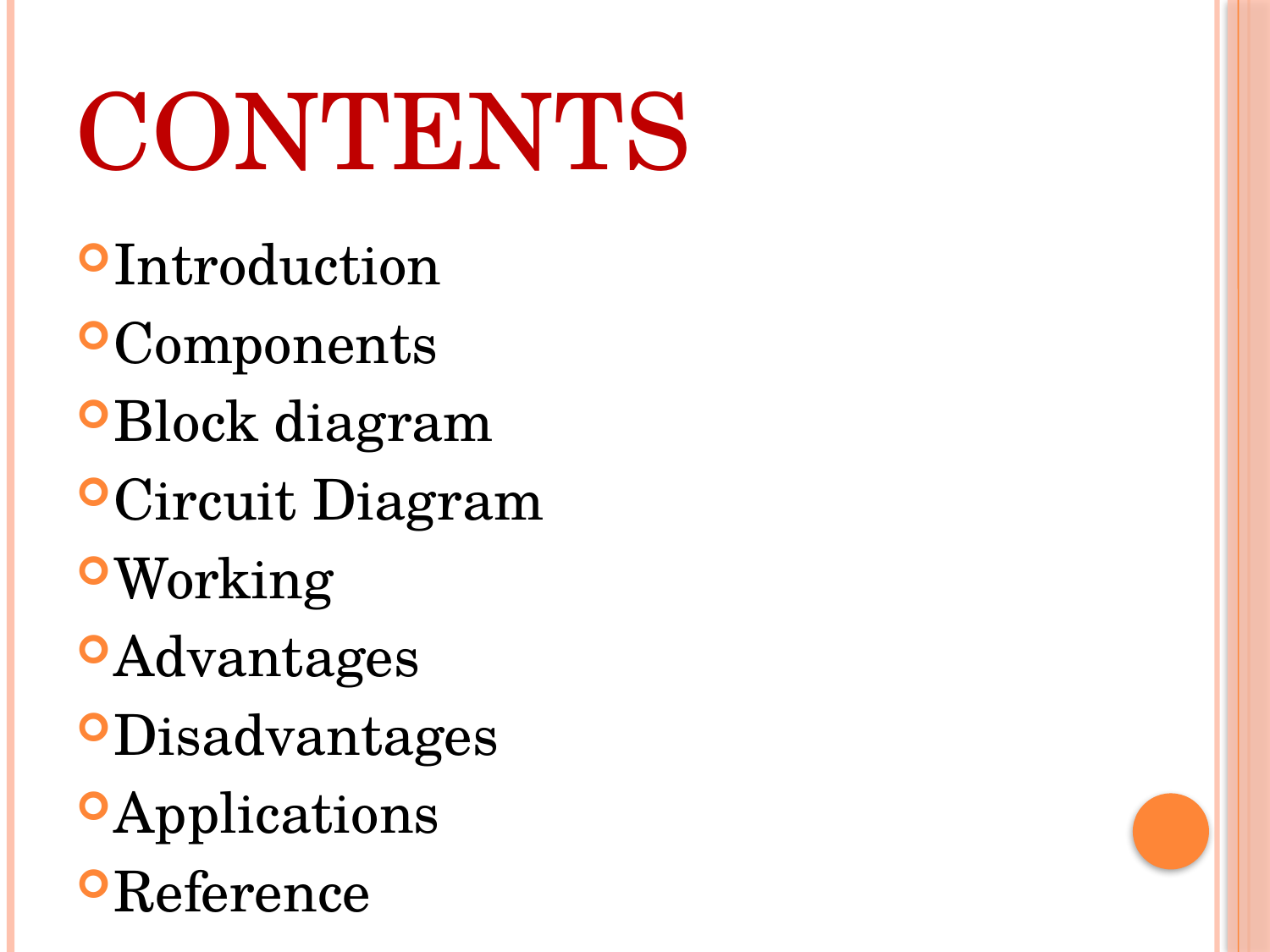

# Contents
Introduction
Components
Block diagram
Circuit Diagram
Working
Advantages
Disadvantages
Applications
Reference